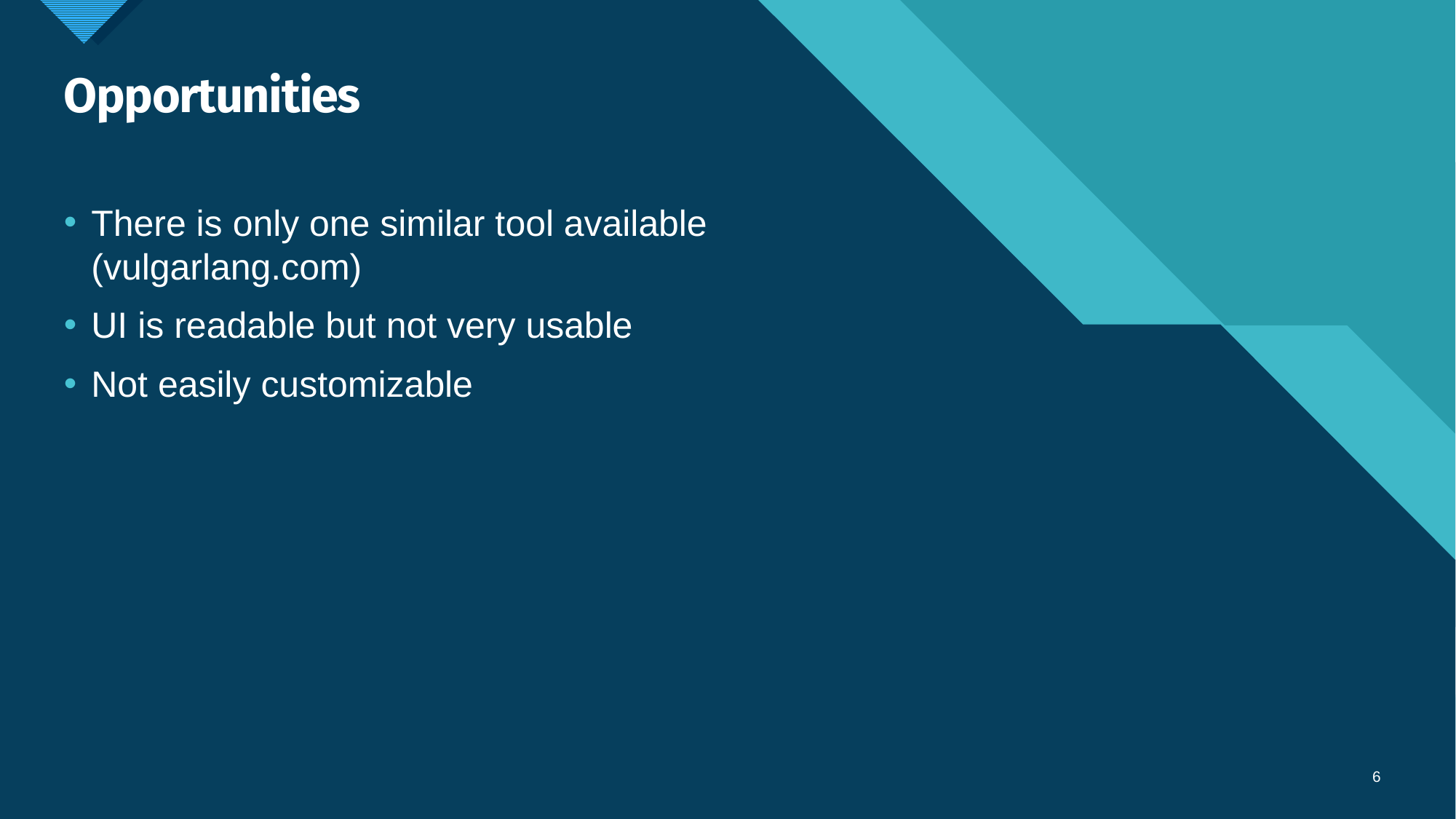

# Opportunities
There is only one similar tool available (vulgarlang.com)
UI is readable but not very usable
Not easily customizable
6